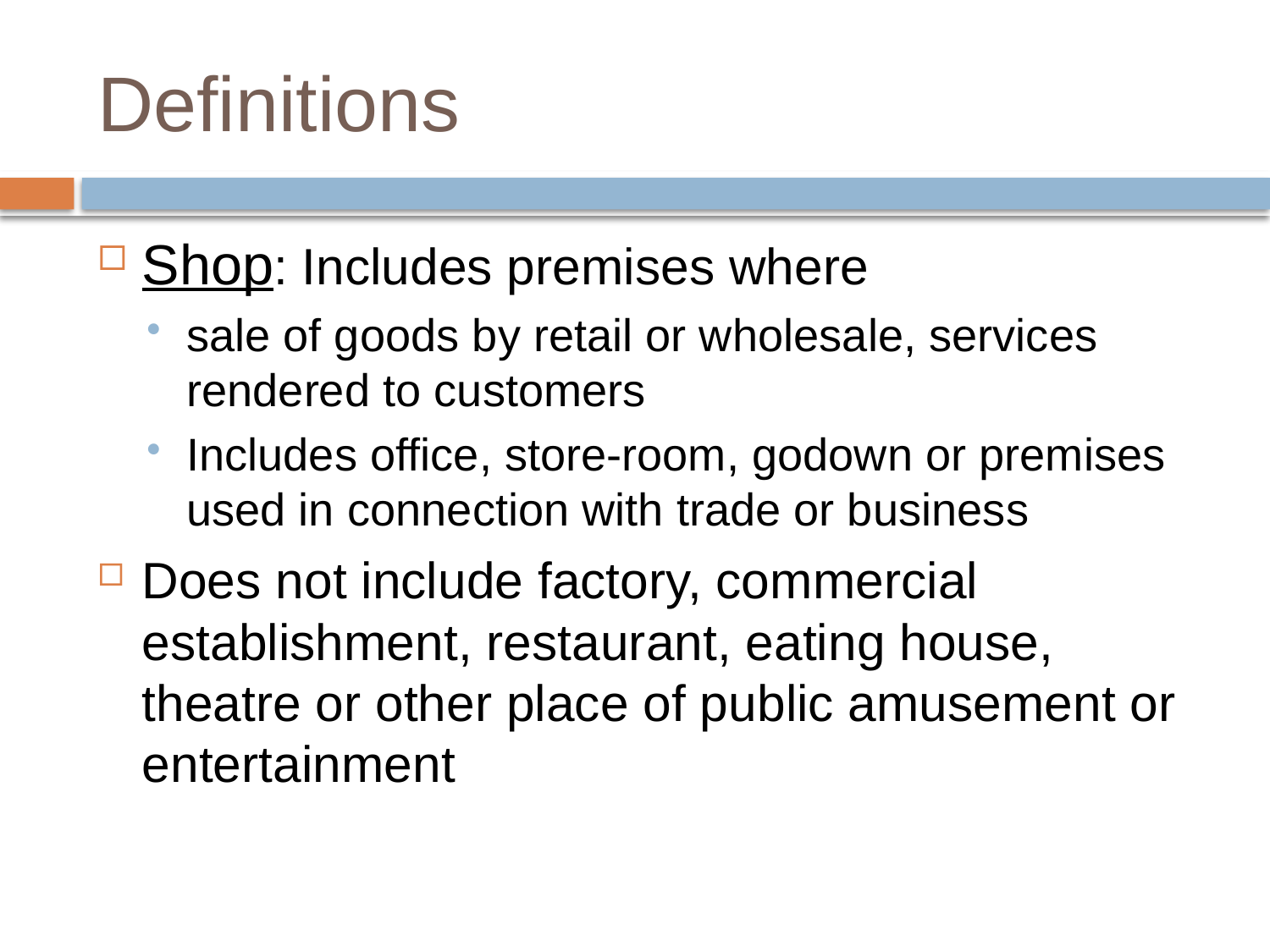

# Definitions
Shop: Includes premises where
sale of goods by retail or wholesale, services rendered to customers
Includes office, store-room, godown or premises used in connection with trade or business
Does not include factory, commercial establishment, restaurant, eating house, theatre or other place of public amusement or entertainment